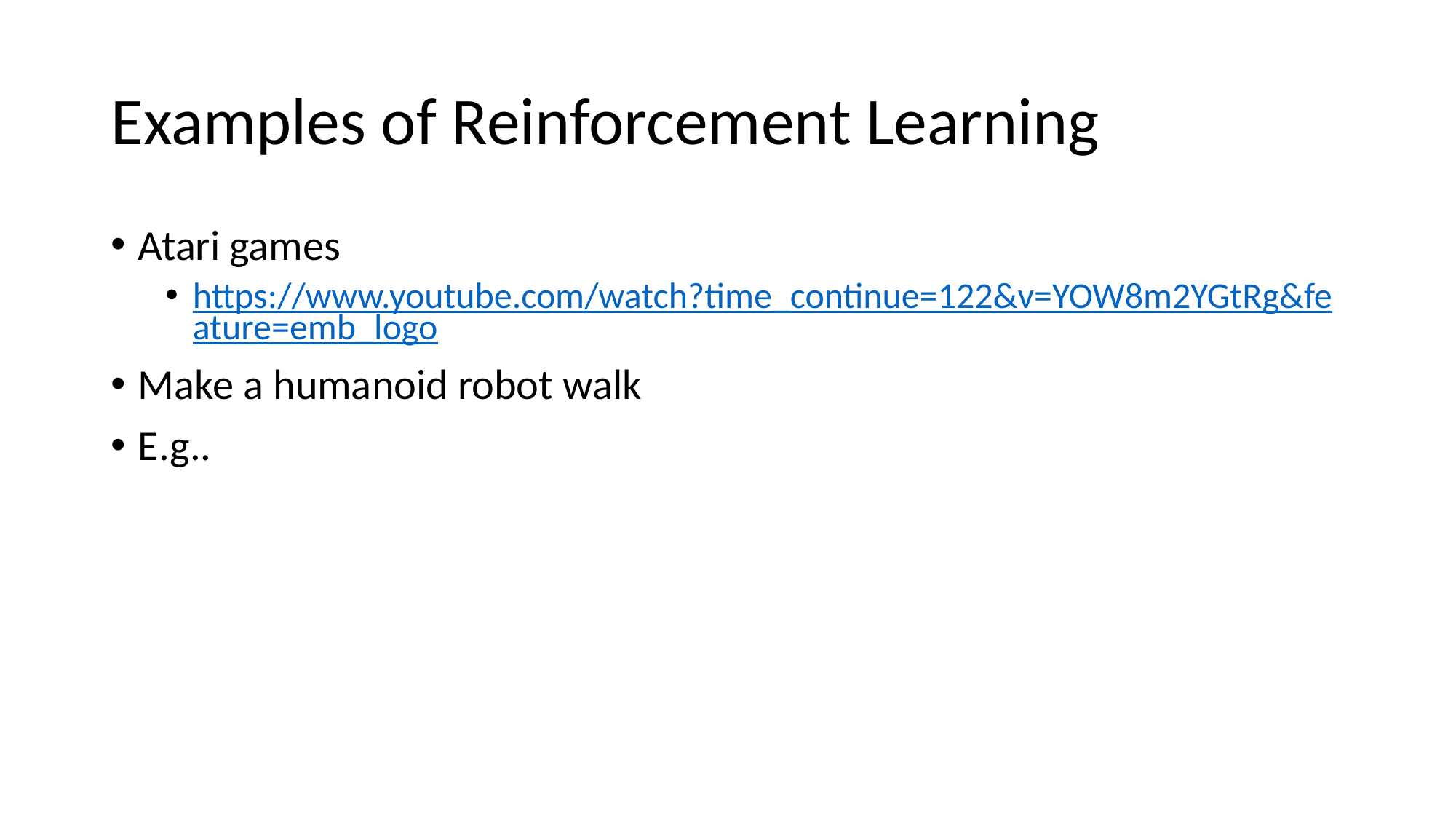

# Examples of Reinforcement Learning
Atari games
https://www.youtube.com/watch?time_continue=122&v=YOW8m2YGtRg&feature=emb_logo
Make a humanoid robot walk
E.g..